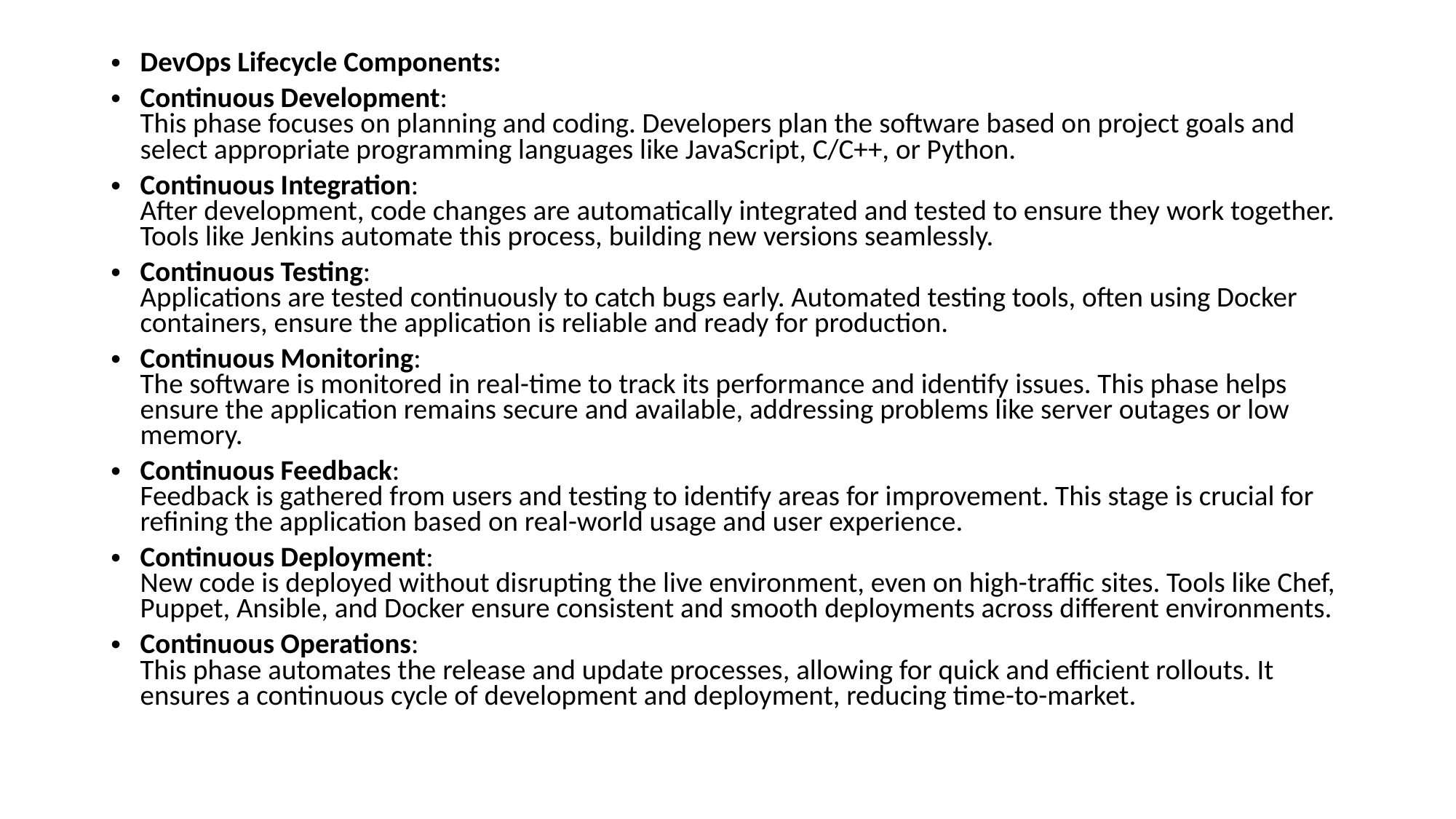

DevOps Lifecycle Components:
Continuous Development:
This phase focuses on planning and coding. Developers plan the software based on project goals and select appropriate programming languages like JavaScript, C/C++, or Python.
Continuous Integration:
After development, code changes are automatically integrated and tested to ensure they work together. Tools like Jenkins automate this process, building new versions seamlessly.
Continuous Testing:
Applications are tested continuously to catch bugs early. Automated testing tools, often using Docker containers, ensure the application is reliable and ready for production.
Continuous Monitoring:
The software is monitored in real-time to track its performance and identify issues. This phase helps ensure the application remains secure and available, addressing problems like server outages or low memory.
Continuous Feedback:
Feedback is gathered from users and testing to identify areas for improvement. This stage is crucial for refining the application based on real-world usage and user experience.
Continuous Deployment:
New code is deployed without disrupting the live environment, even on high-traffic sites. Tools like Chef, Puppet, Ansible, and Docker ensure consistent and smooth deployments across different environments.
Continuous Operations:
This phase automates the release and update processes, allowing for quick and efficient rollouts. It ensures a continuous cycle of development and deployment, reducing time-to-market.